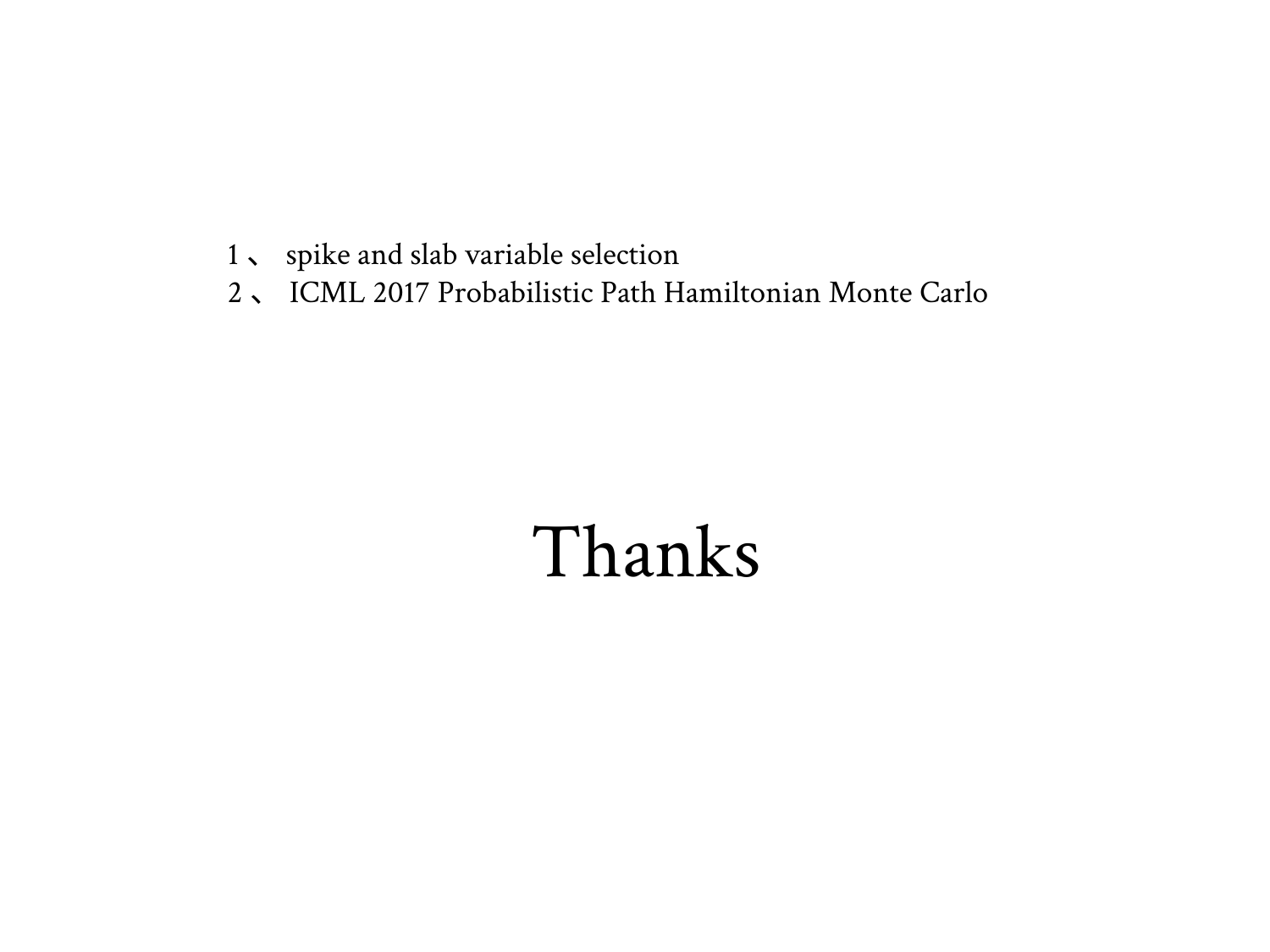

1、spike and slab variable selection
2、ICML 2017 Probabilistic Path Hamiltonian Monte Carlo
# Thanks